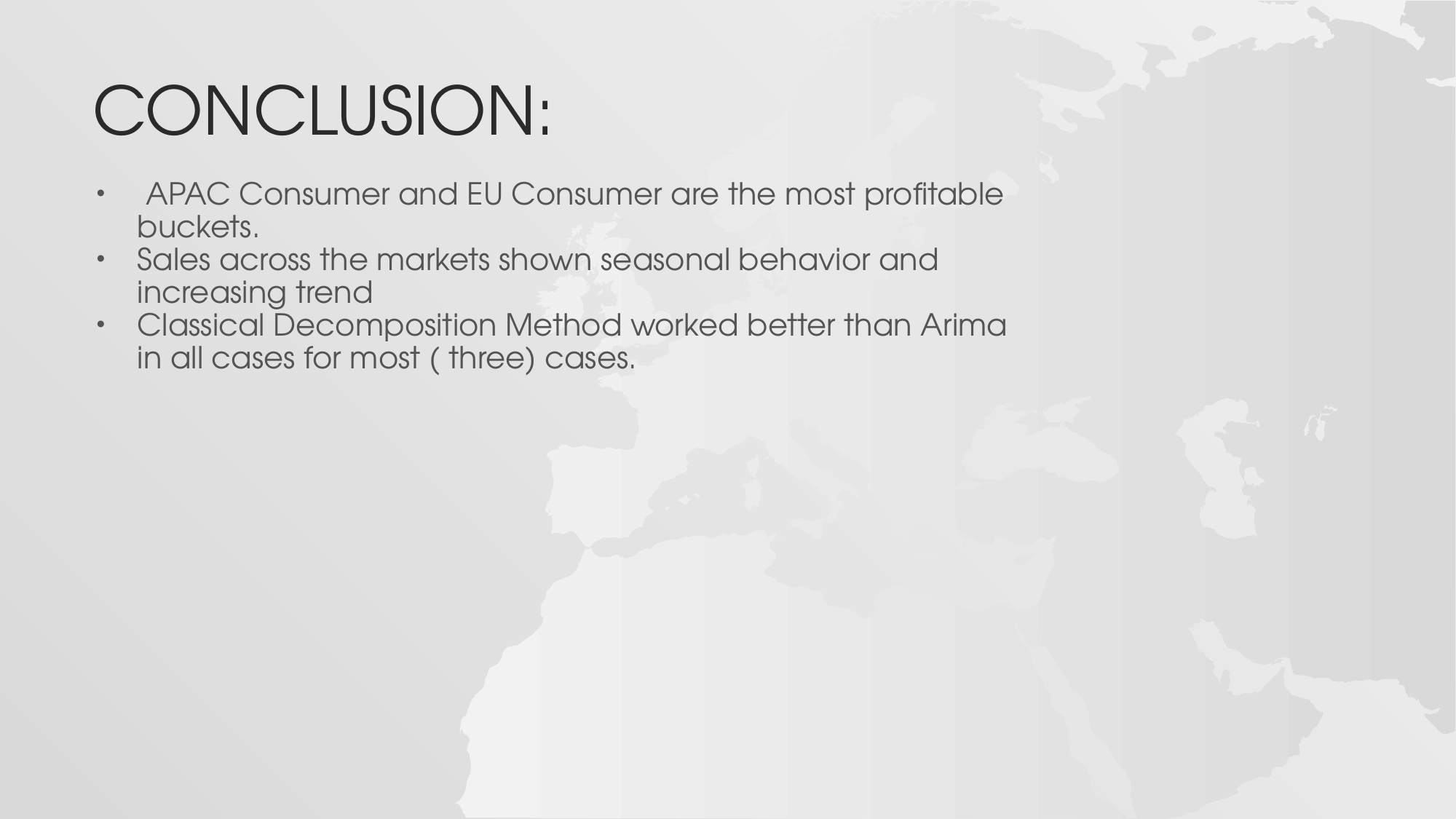

# CONCLUSION:
 APAC Consumer and EU Consumer are the most profitable buckets.
Sales across the markets shown seasonal behavior and increasing trend
Classical Decomposition Method worked better than Arima in all cases for most ( three) cases.